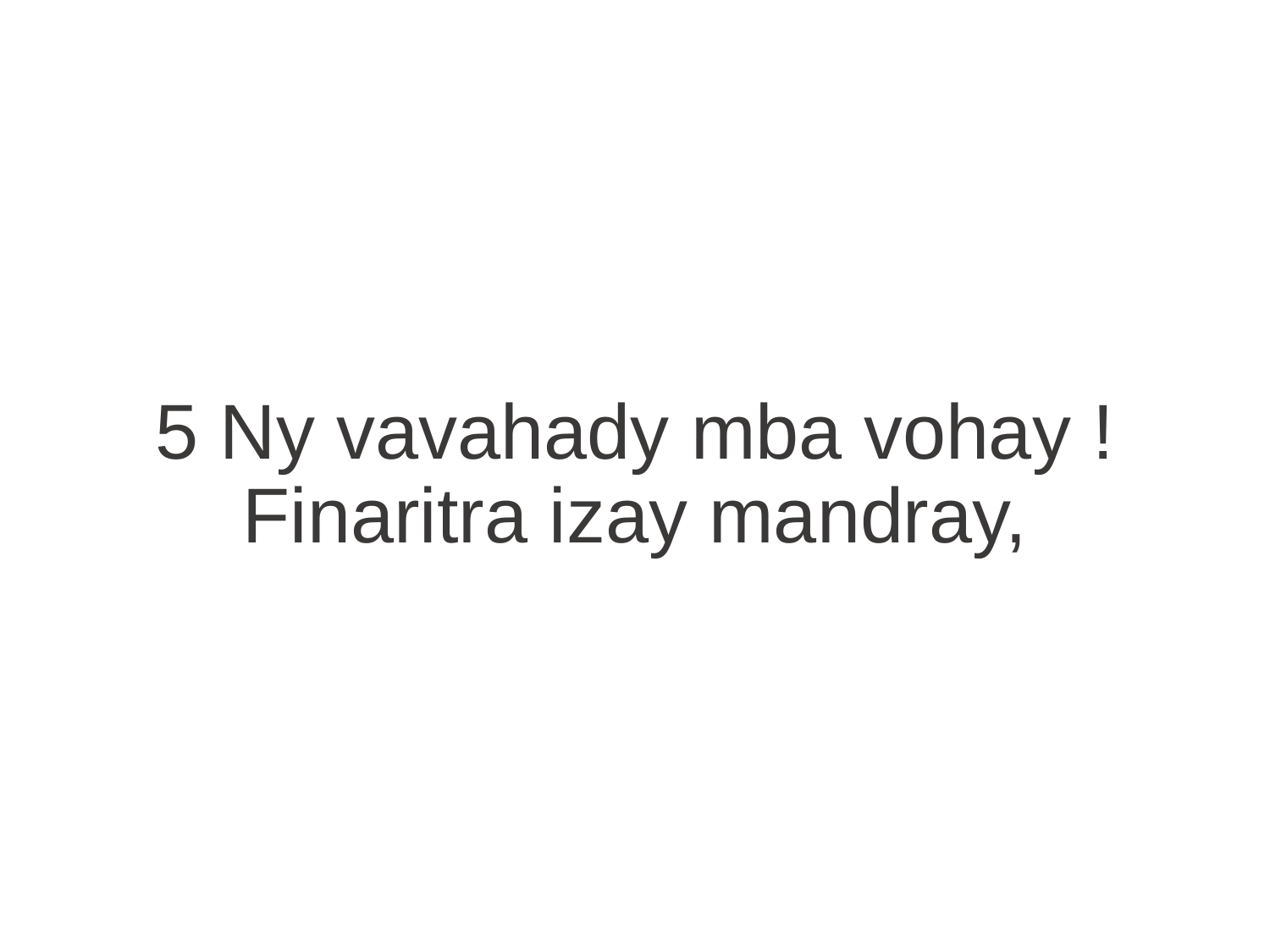

5 Ny vavahady mba vohay !
Finaritra izay mandray,